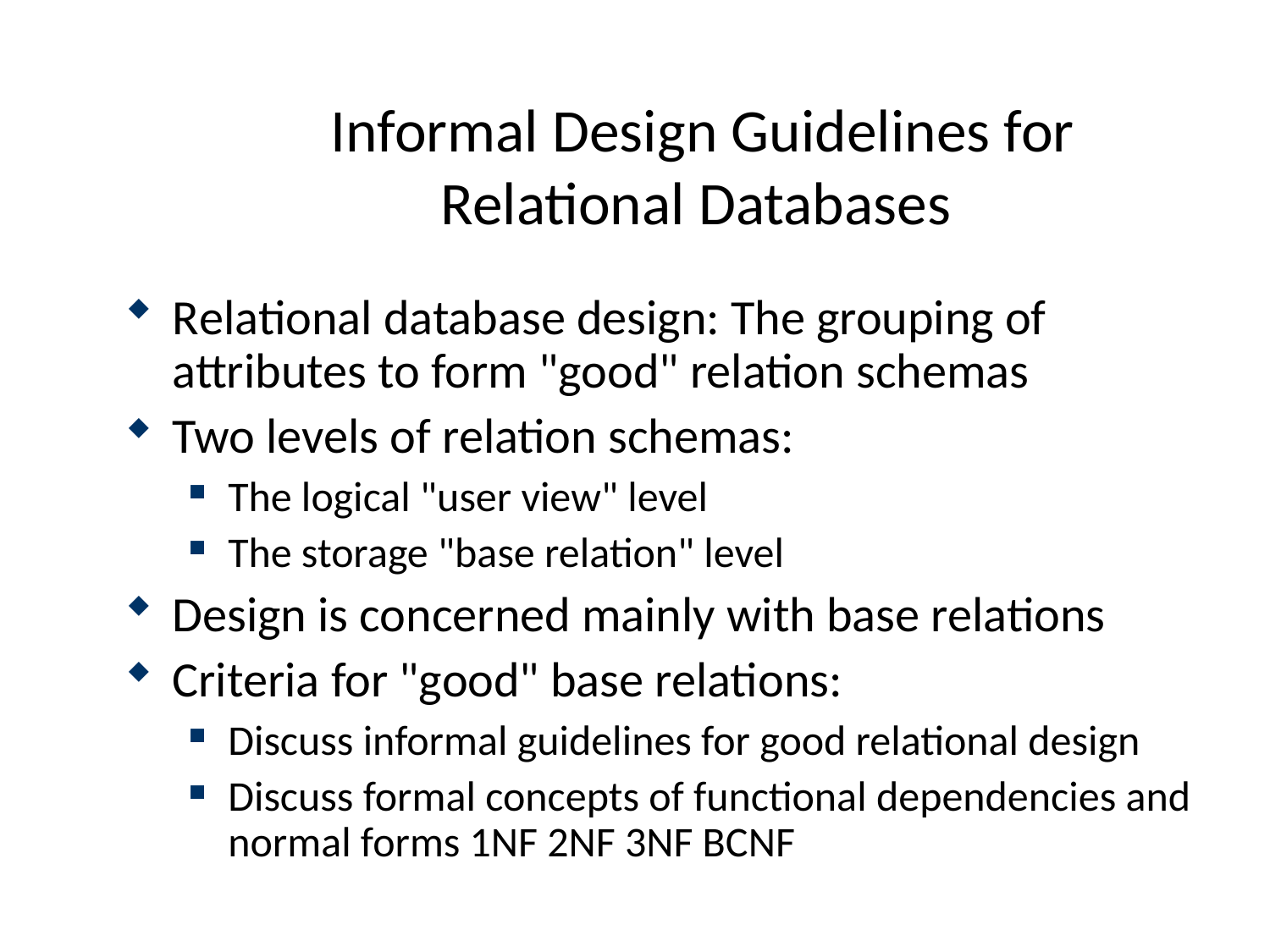

# Informal Design Guidelines for Relational Databases
Relational database design: The grouping of attributes to form "good" relation schemas
Two levels of relation schemas:
The logical "user view" level
The storage "base relation" level
Design is concerned mainly with base relations
Criteria for "good" base relations:
Discuss informal guidelines for good relational design
Discuss formal concepts of functional dependencies and normal forms 1NF 2NF 3NF BCNF